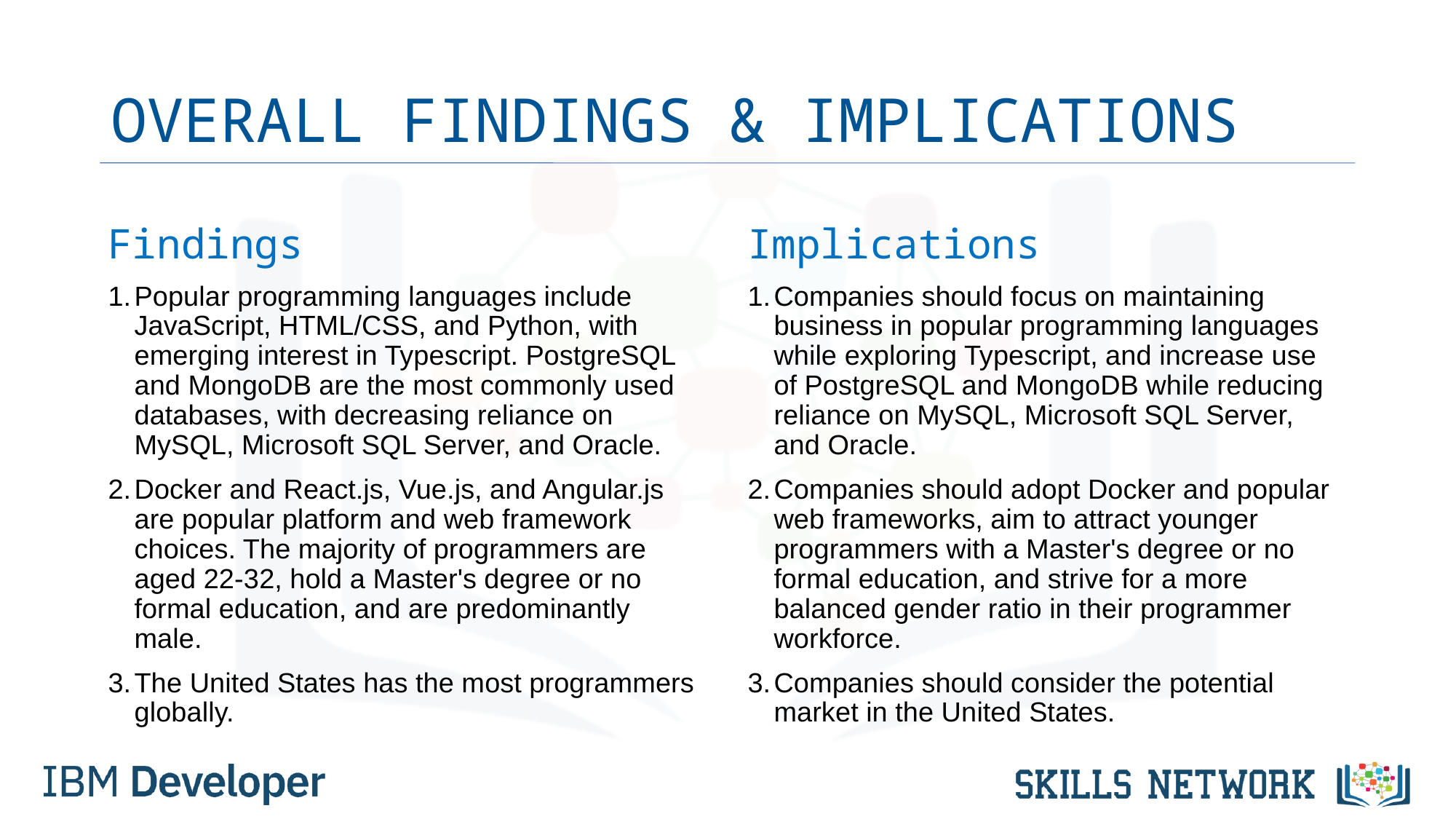

# OVERALL FINDINGS & IMPLICATIONS
Findings
Popular programming languages include JavaScript, HTML/CSS, and Python, with emerging interest in Typescript. PostgreSQL and MongoDB are the most commonly used databases, with decreasing reliance on MySQL, Microsoft SQL Server, and Oracle.
Docker and React.js, Vue.js, and Angular.js are popular platform and web framework choices. The majority of programmers are aged 22-32, hold a Master's degree or no formal education, and are predominantly male.
The United States has the most programmers globally.
Implications
Companies should focus on maintaining business in popular programming languages while exploring Typescript, and increase use of PostgreSQL and MongoDB while reducing reliance on MySQL, Microsoft SQL Server, and Oracle.
Companies should adopt Docker and popular web frameworks, aim to attract younger programmers with a Master's degree or no formal education, and strive for a more balanced gender ratio in their programmer workforce.
Companies should consider the potential market in the United States.